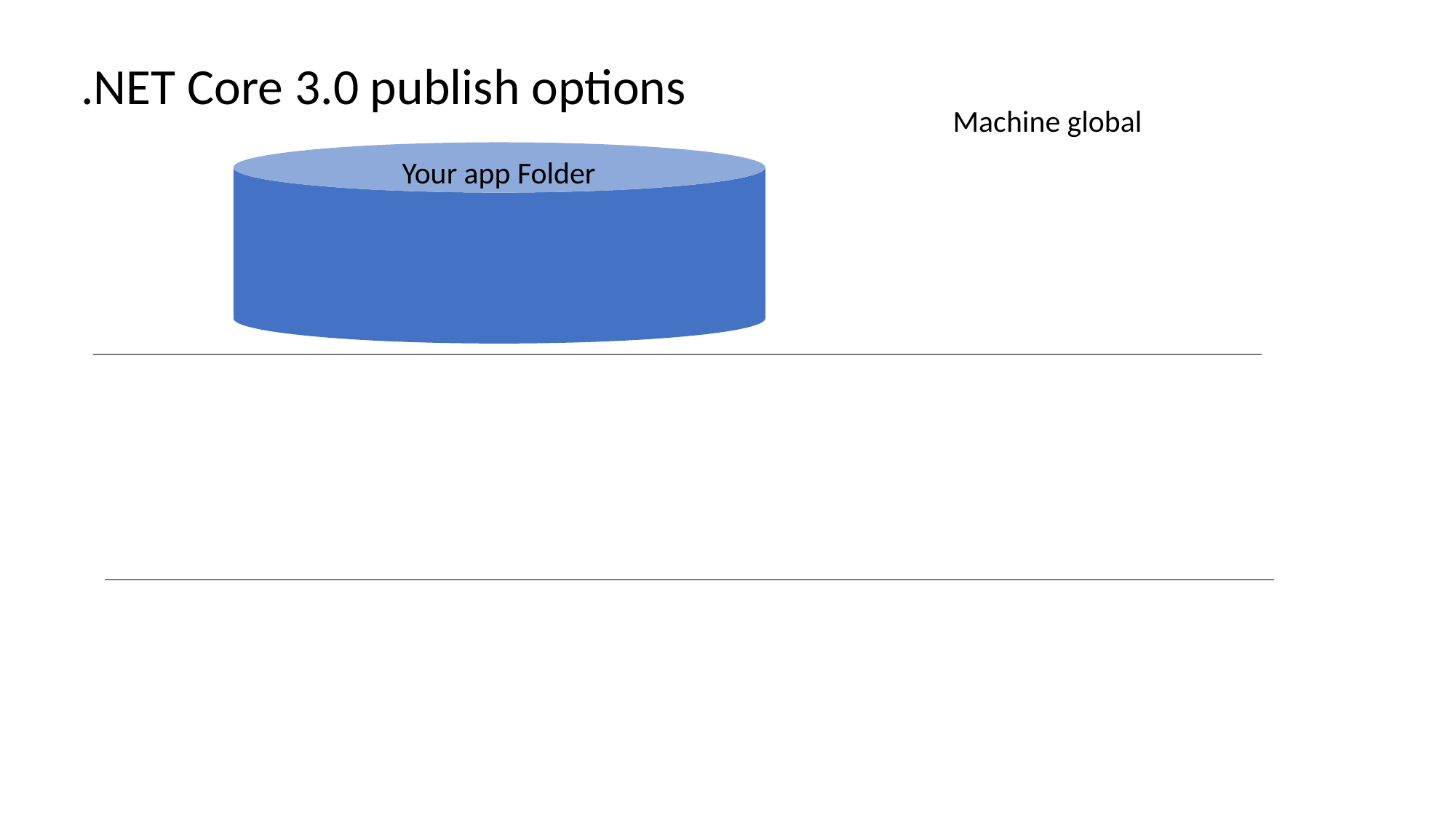

# .NET Core 3.0 publish options
Machine global

Your app Folder